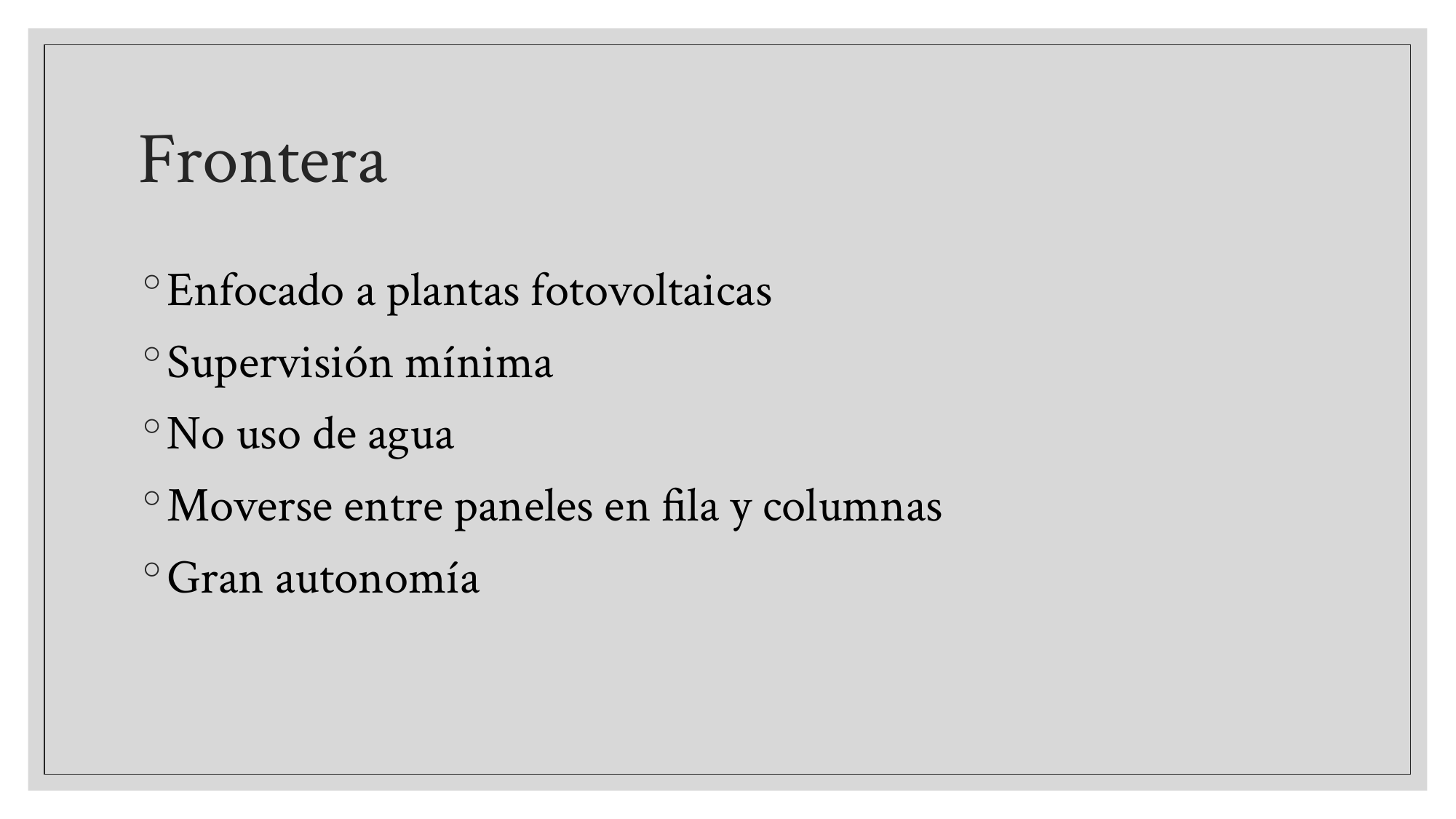

# Frontera
Enfocado a plantas fotovoltaicas
Supervisión mínima
No uso de agua
Moverse entre paneles en fila y columnas
Gran autonomía